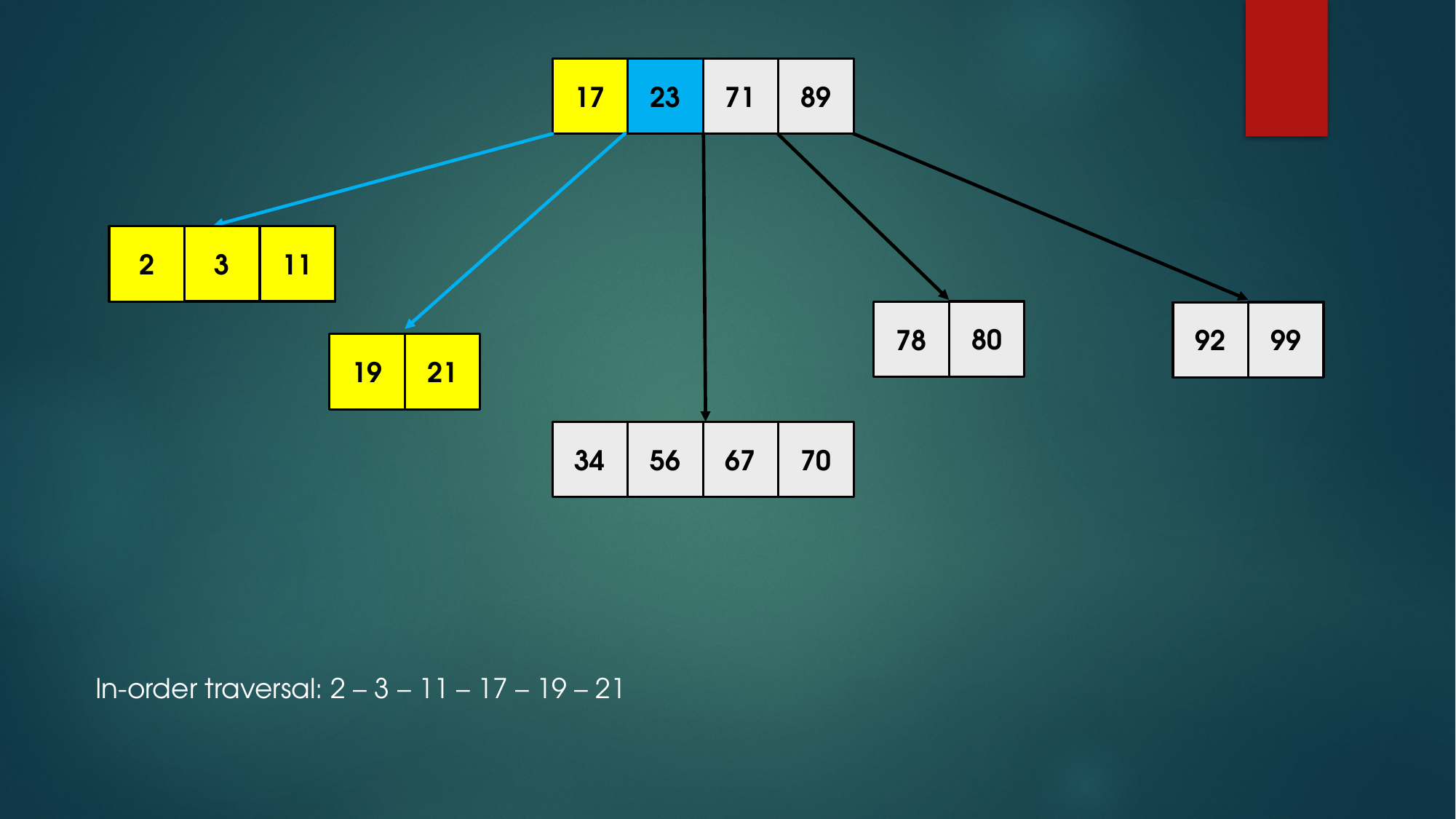

23
89
71
17
3
11
2
80
78
99
92
21
19
56
70
67
34
In-order traversal: 2 – 3 – 11 – 17 – 19 – 21